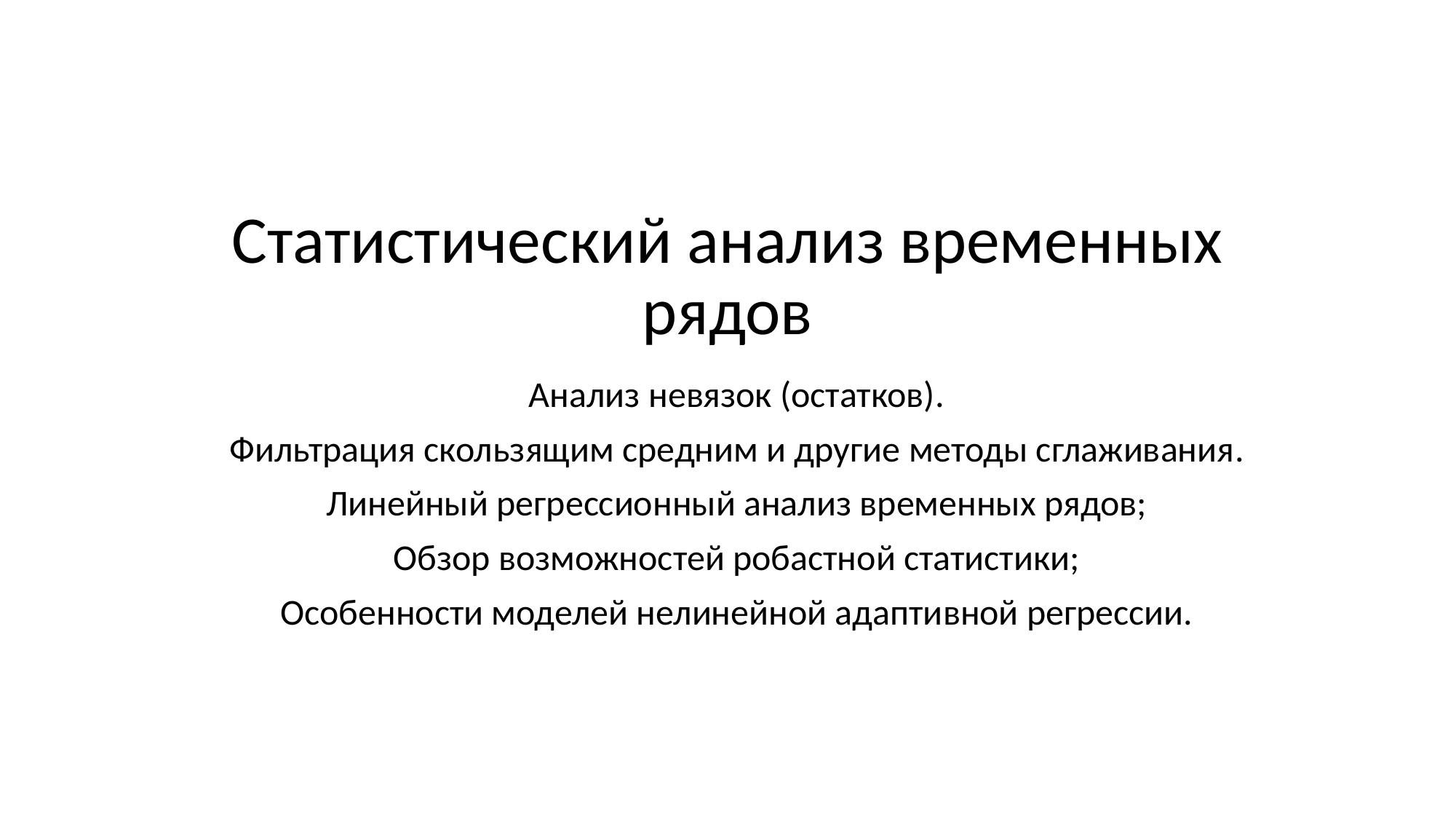

# Статистический анализ временных рядов
Анализ невязок (остатков).
Фильтрация скользящим средним и другие методы сглаживания.
Линейный регрессионный анализ временных рядов;
Обзор возможностей робастной статистики;
Особенности моделей нелинейной адаптивной регрессии.